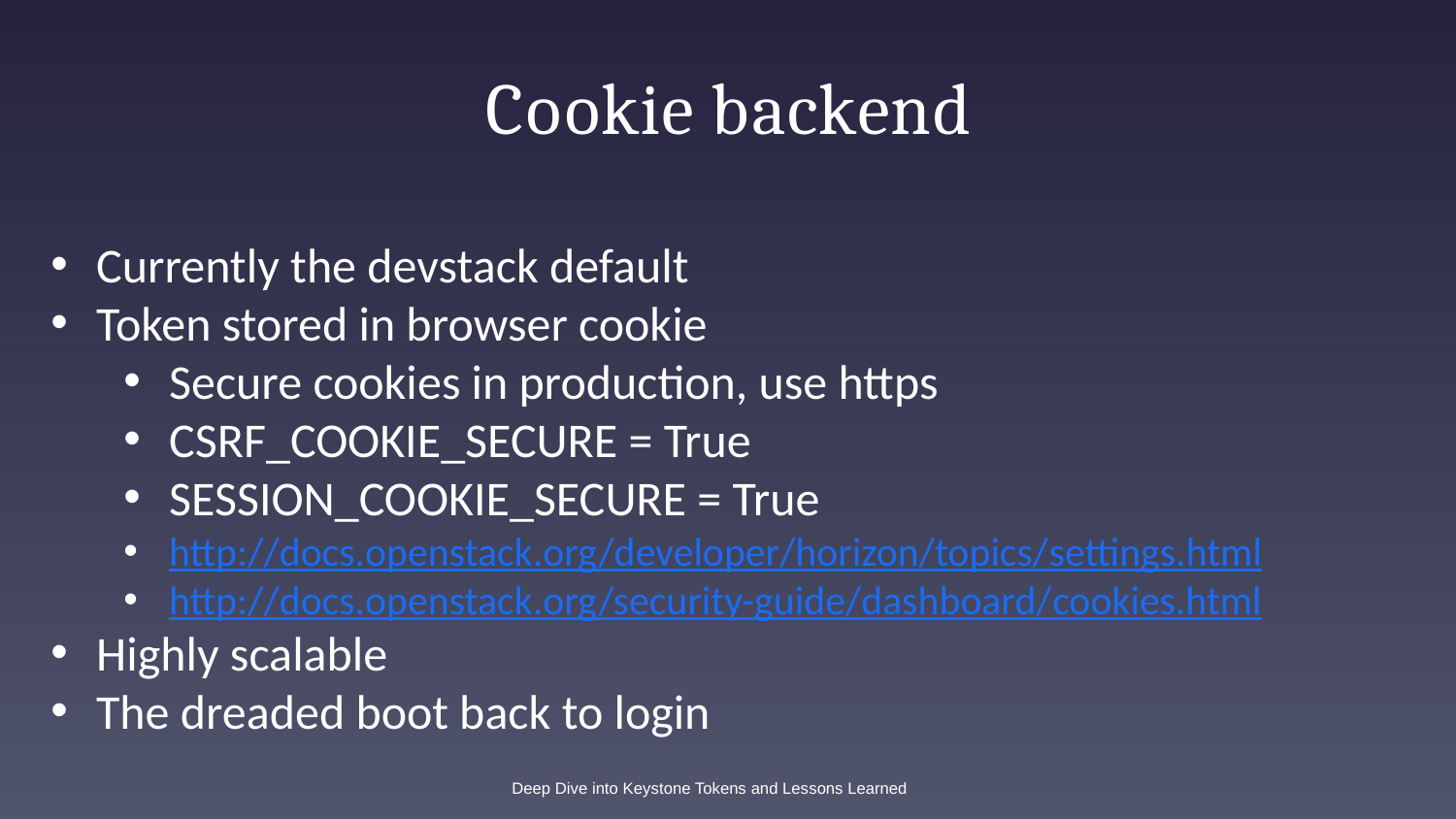

# Cookie backend
Currently the devstack default
Token stored in browser cookie
Secure cookies in production, use https
CSRF_COOKIE_SECURE = True
SESSION_COOKIE_SECURE = True
http://docs.openstack.org/developer/horizon/topics/settings.html
http://docs.openstack.org/security-guide/dashboard/cookies.html
Highly scalable
The dreaded boot back to login
Deep Dive into Keystone Tokens and Lessons Learned